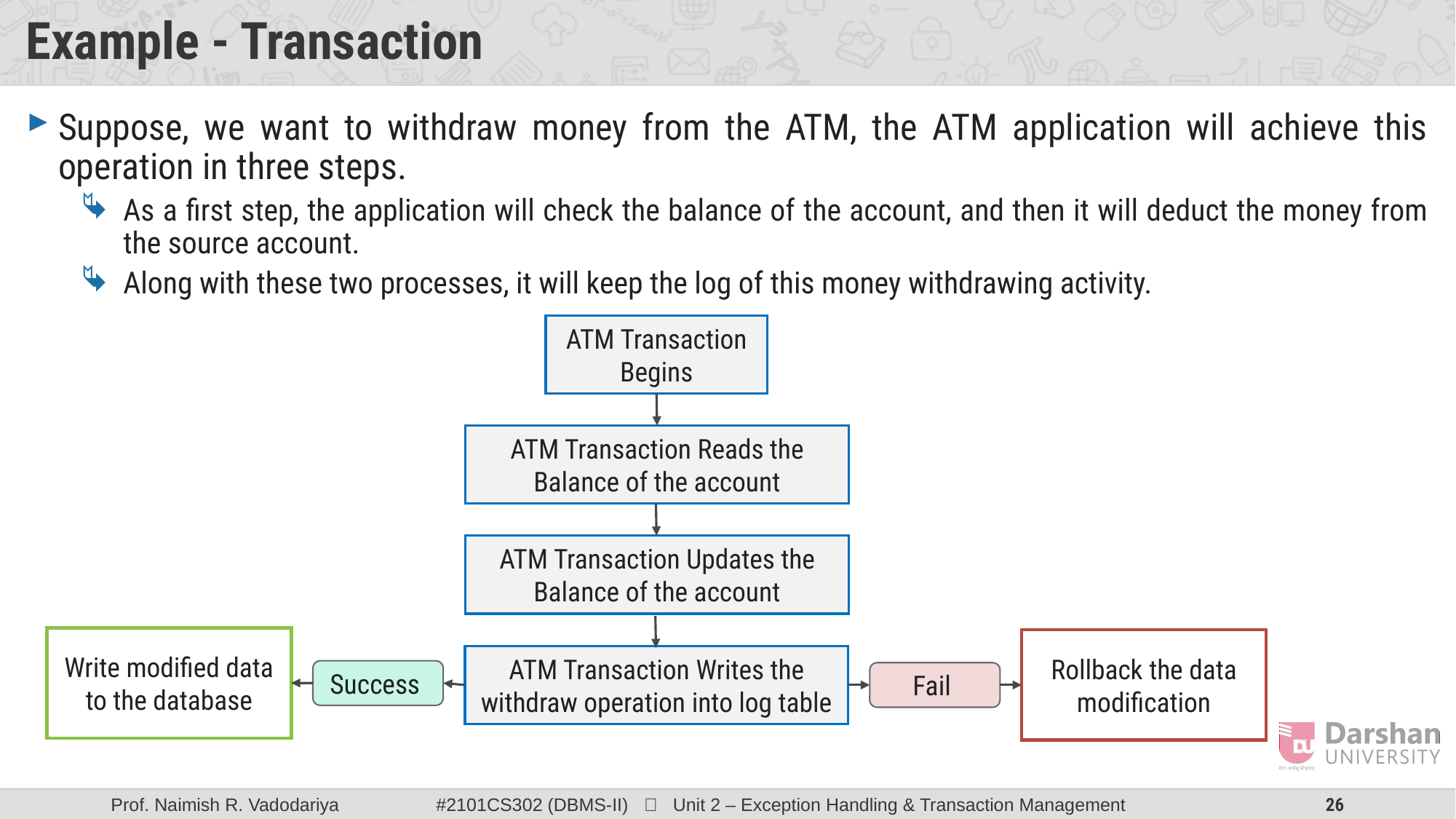

# Example - Transaction
Suppose, we want to withdraw money from the ATM, the ATM application will achieve this operation in three steps.
As a first step, the application will check the balance of the account, and then it will deduct the money from the source account.
Along with these two processes, it will keep the log of this money withdrawing activity.

ATM Transaction Begins
ATM Transaction Reads the Balance of the account
ATM Transaction Updates the Balance of the account
Write modified data to the database
Rollback the data modification
ATM Transaction Writes the withdraw operation into log table
Success
Fail